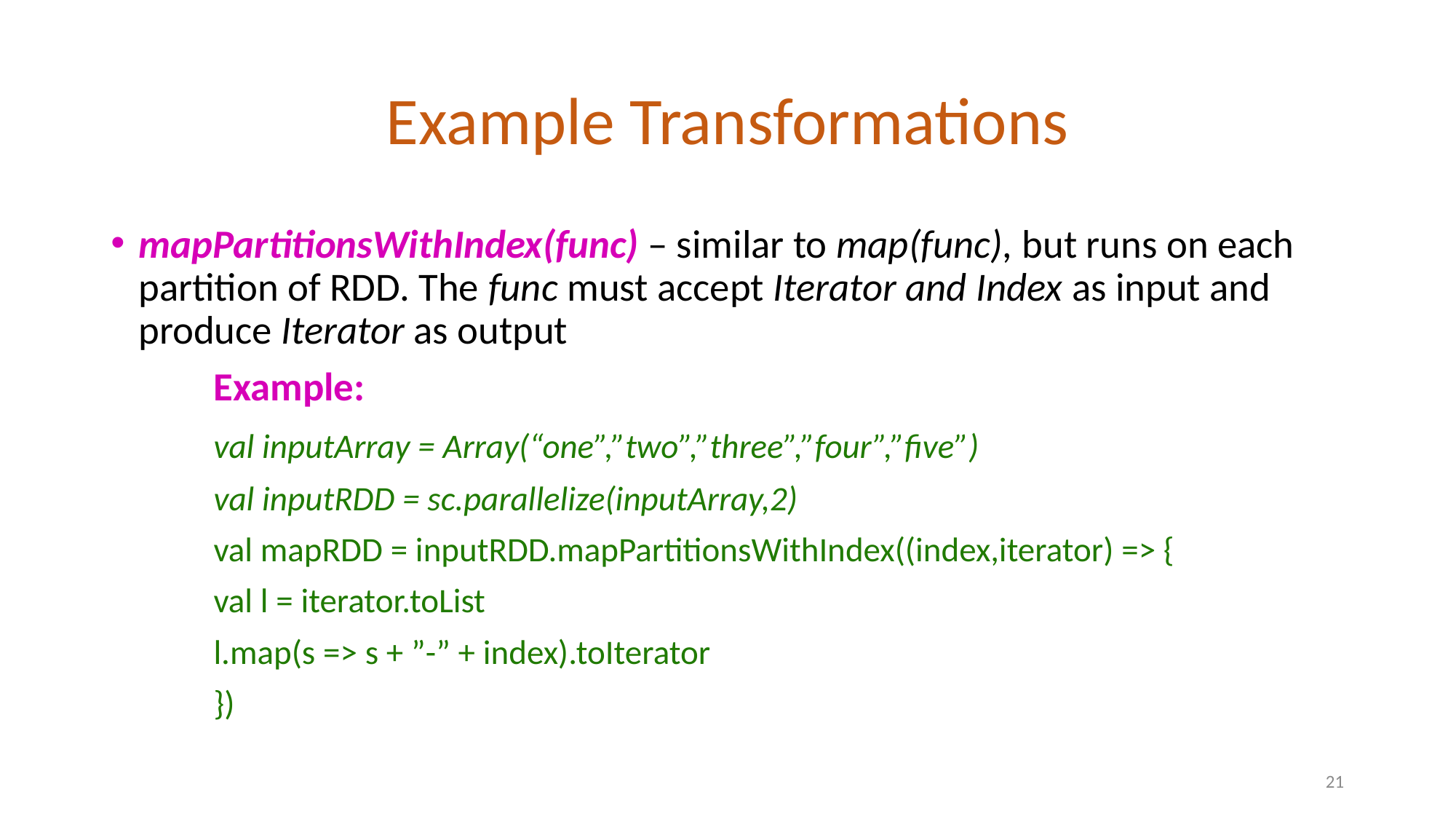

# Example Transformations
mapPartitionsWithIndex(func) – similar to map(func), but runs on each partition of RDD. The func must accept Iterator and Index as input and produce Iterator as output
	Example:
	val inputArray = Array(“one”,”two”,”three”,”four”,”five”)
	val inputRDD = sc.parallelize(inputArray,2)
	val mapRDD = inputRDD.mapPartitionsWithIndex((index,iterator) => {
							val l = iterator.toList
							l.map(s => s + ”-” + index).toIterator
							})
21